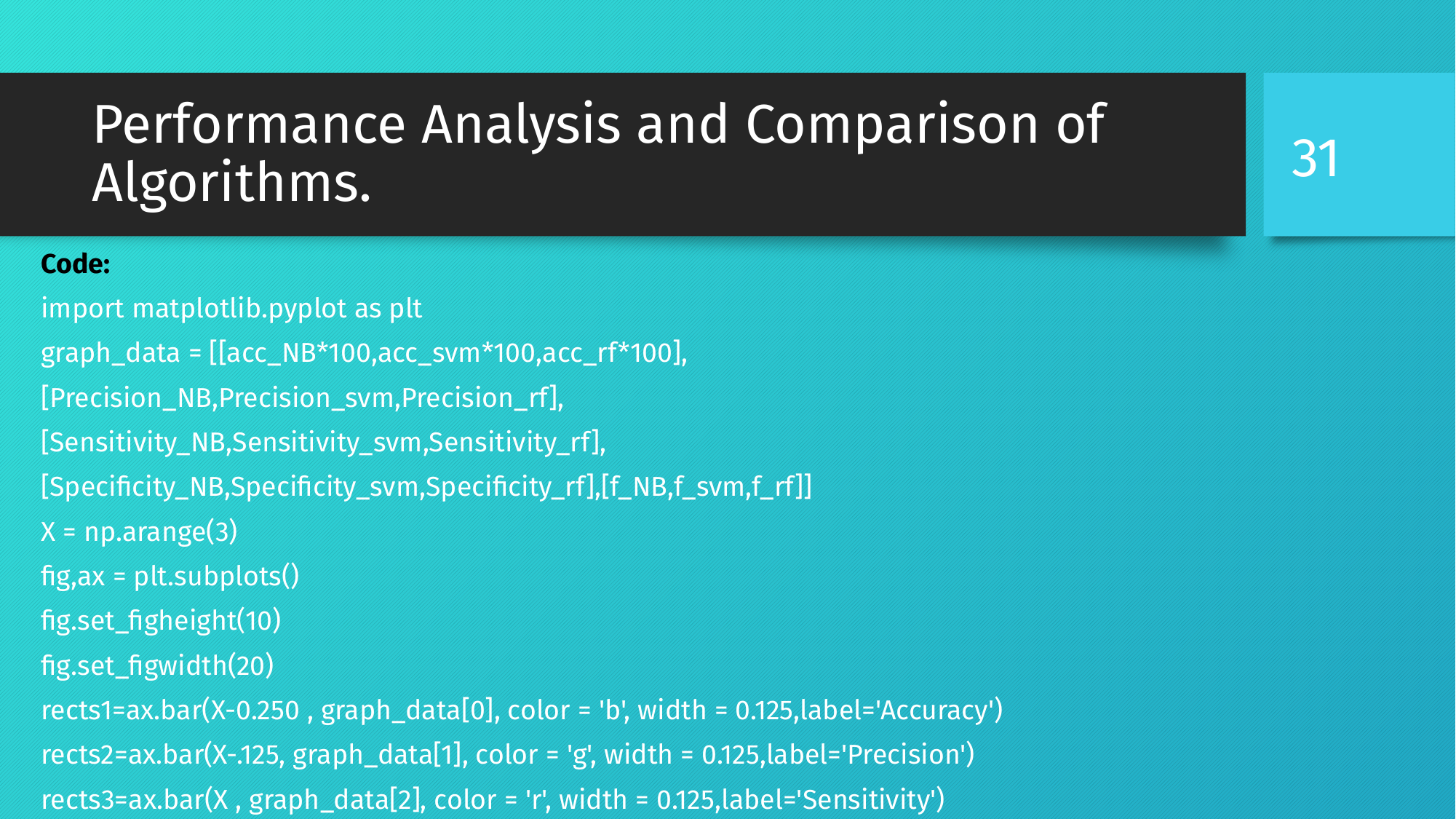

31
# Performance Analysis and Comparison of Algorithms.
Code:
import matplotlib.pyplot as plt
graph_data = [[acc_NB*100,acc_svm*100,acc_rf*100],
[Precision_NB,Precision_svm,Precision_rf],
[Sensitivity_NB,Sensitivity_svm,Sensitivity_rf],
[Specificity_NB,Specificity_svm,Specificity_rf],[f_NB,f_svm,f_rf]]
X = np.arange(3)
fig,ax = plt.subplots()
fig.set_figheight(10)
fig.set_figwidth(20)
rects1=ax.bar(X-0.250 , graph_data[0], color = 'b', width = 0.125,label='Accuracy')
rects2=ax.bar(X-.125, graph_data[1], color = 'g', width = 0.125,label='Precision')
rects3=ax.bar(X , graph_data[2], color = 'r', width = 0.125,label='Sensitivity')